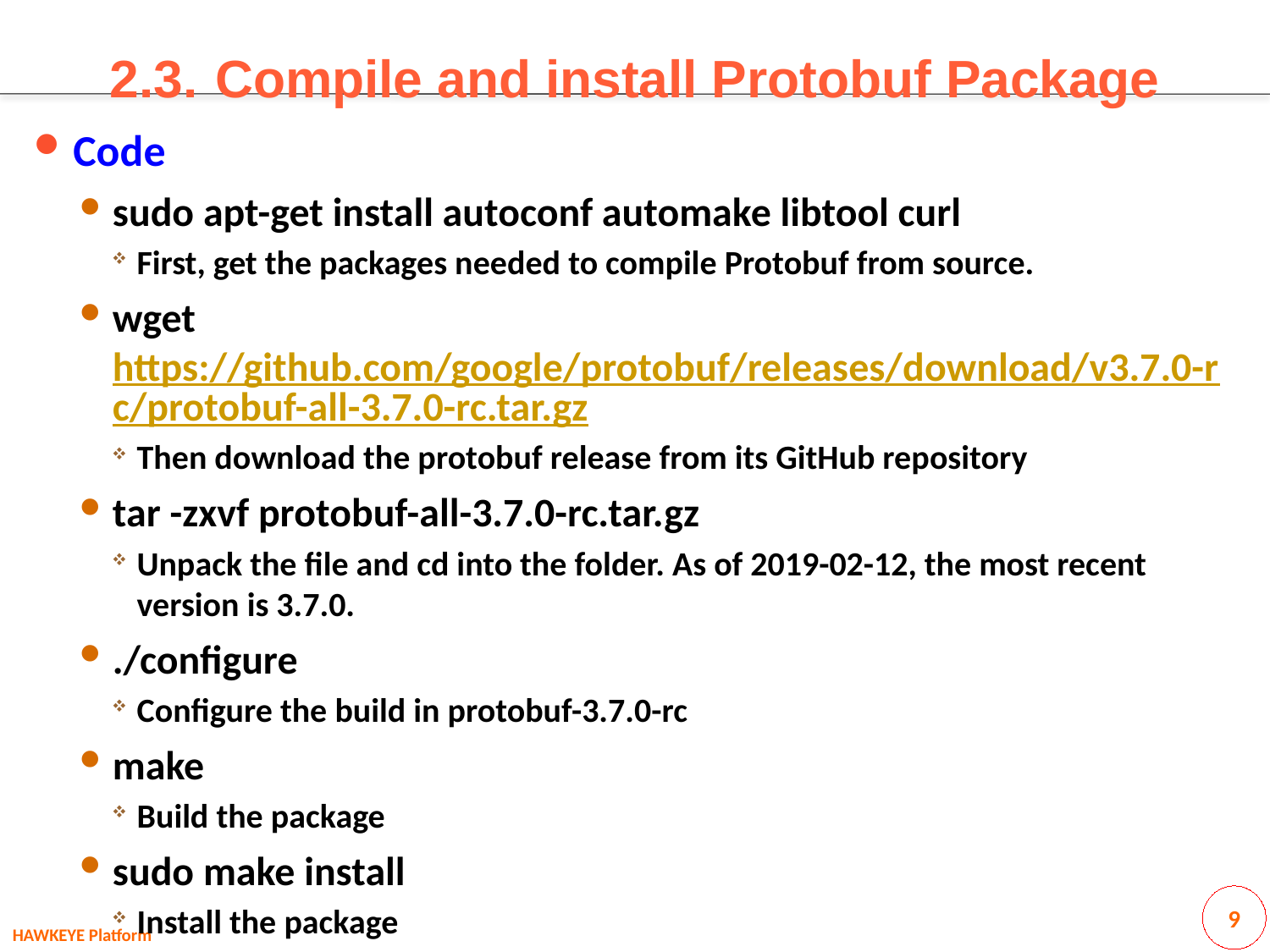

# 2.3.	Compile and install Protobuf Package
Code
sudo apt-get install autoconf automake libtool curl
First, get the packages needed to compile Protobuf from source.
wget https://github.com/google/protobuf/releases/download/v3.7.0-rc/protobuf-all-3.7.0-rc.tar.gz
Then download the protobuf release from its GitHub repository
tar -zxvf protobuf-all-3.7.0-rc.tar.gz
Unpack the file and cd into the folder. As of 2019-02-12, the most recent version is 3.7.0.
./configure
Configure the build in protobuf-3.7.0-rc
make
Build the package
sudo make install
Install the package